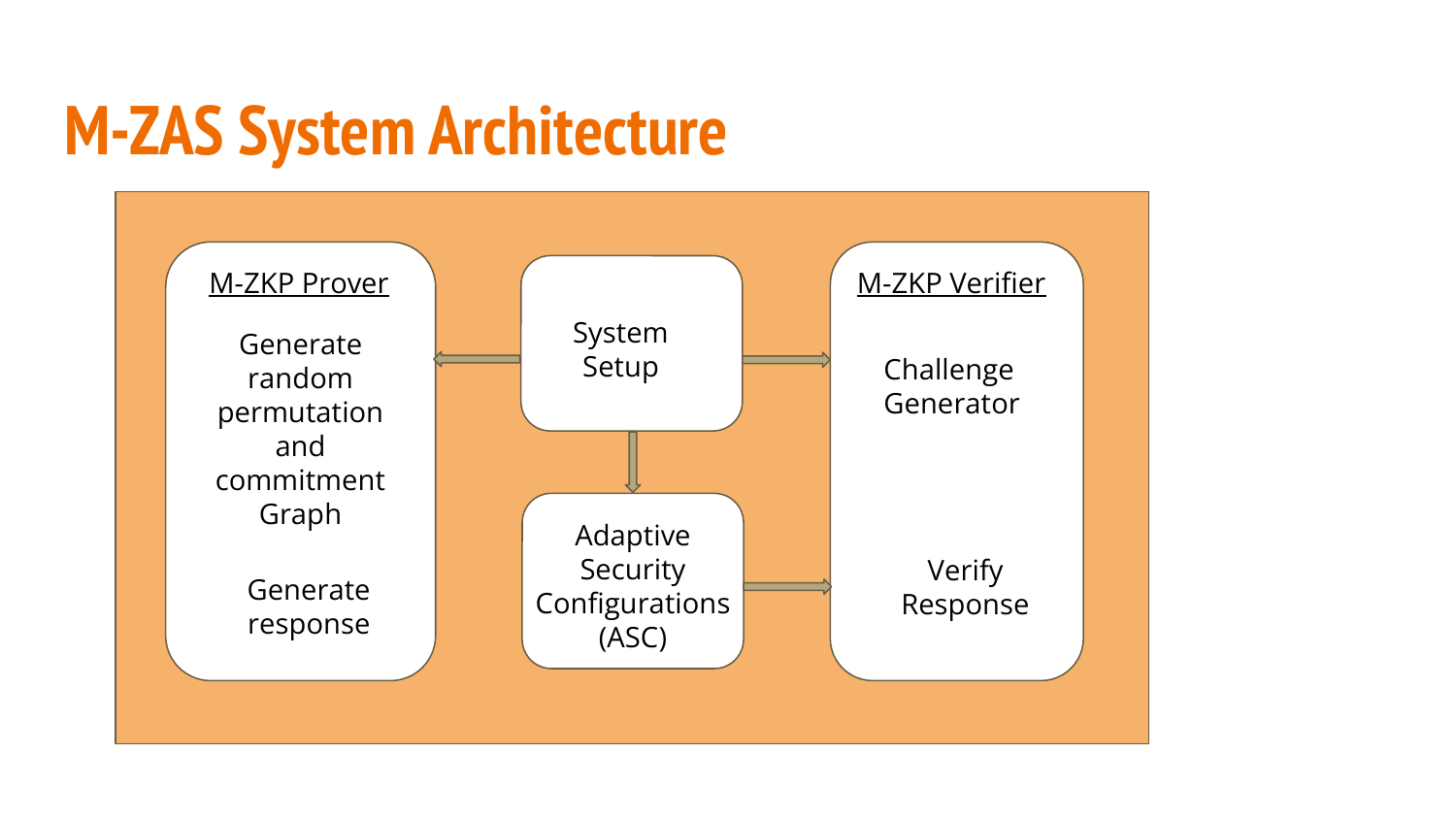

# M-ZAS System Architecture

M-ZKP Verifier
M-ZKP Prover

System Setup
Generate random permutation and commitment Graph
Challenge Generator

Adaptive Security Configurations
(ASC)
Verify Response
Generate response